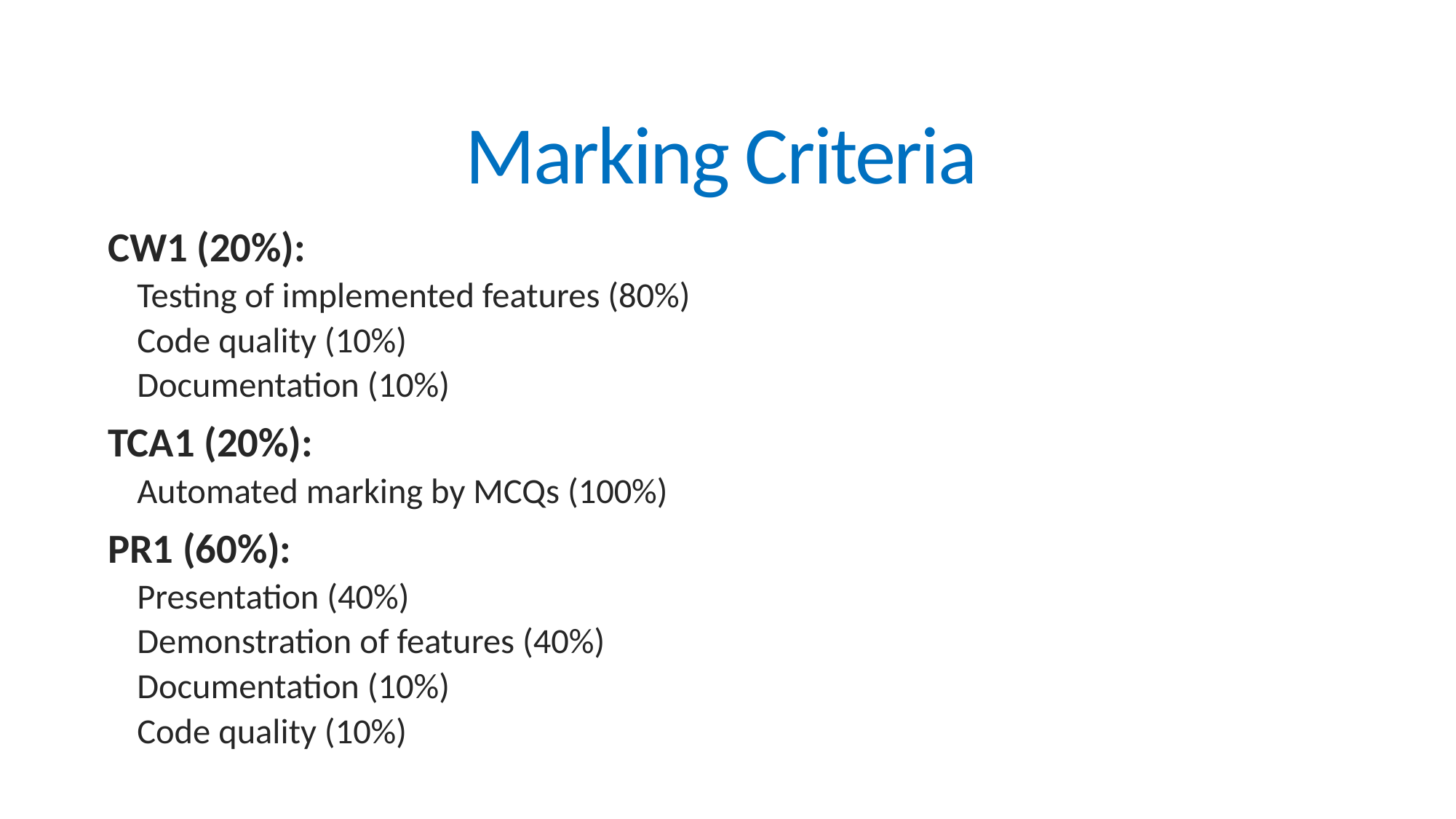

# Marking Criteria
CW1 (20%):
Testing of implemented features (80%)
Code quality (10%)
Documentation (10%)
TCA1 (20%):
Automated marking by MCQs (100%)
PR1 (60%):
Presentation (40%)
Demonstration of features (40%)
Documentation (10%)
Code quality (10%)